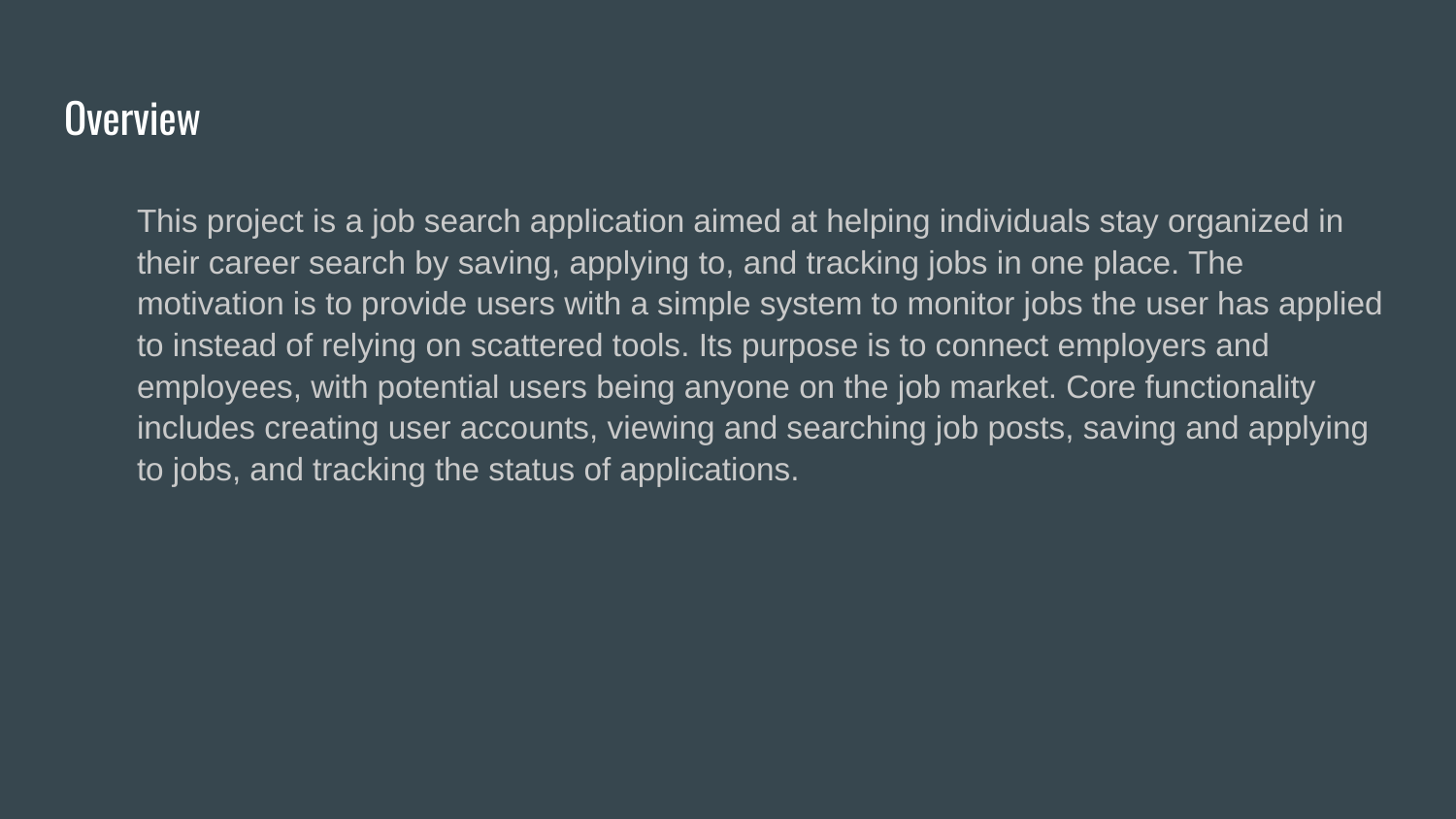

# Overview
This project is a job search application aimed at helping individuals stay organized in their career search by saving, applying to, and tracking jobs in one place. The motivation is to provide users with a simple system to monitor jobs the user has applied to instead of relying on scattered tools. Its purpose is to connect employers and employees, with potential users being anyone on the job market. Core functionality includes creating user accounts, viewing and searching job posts, saving and applying to jobs, and tracking the status of applications.